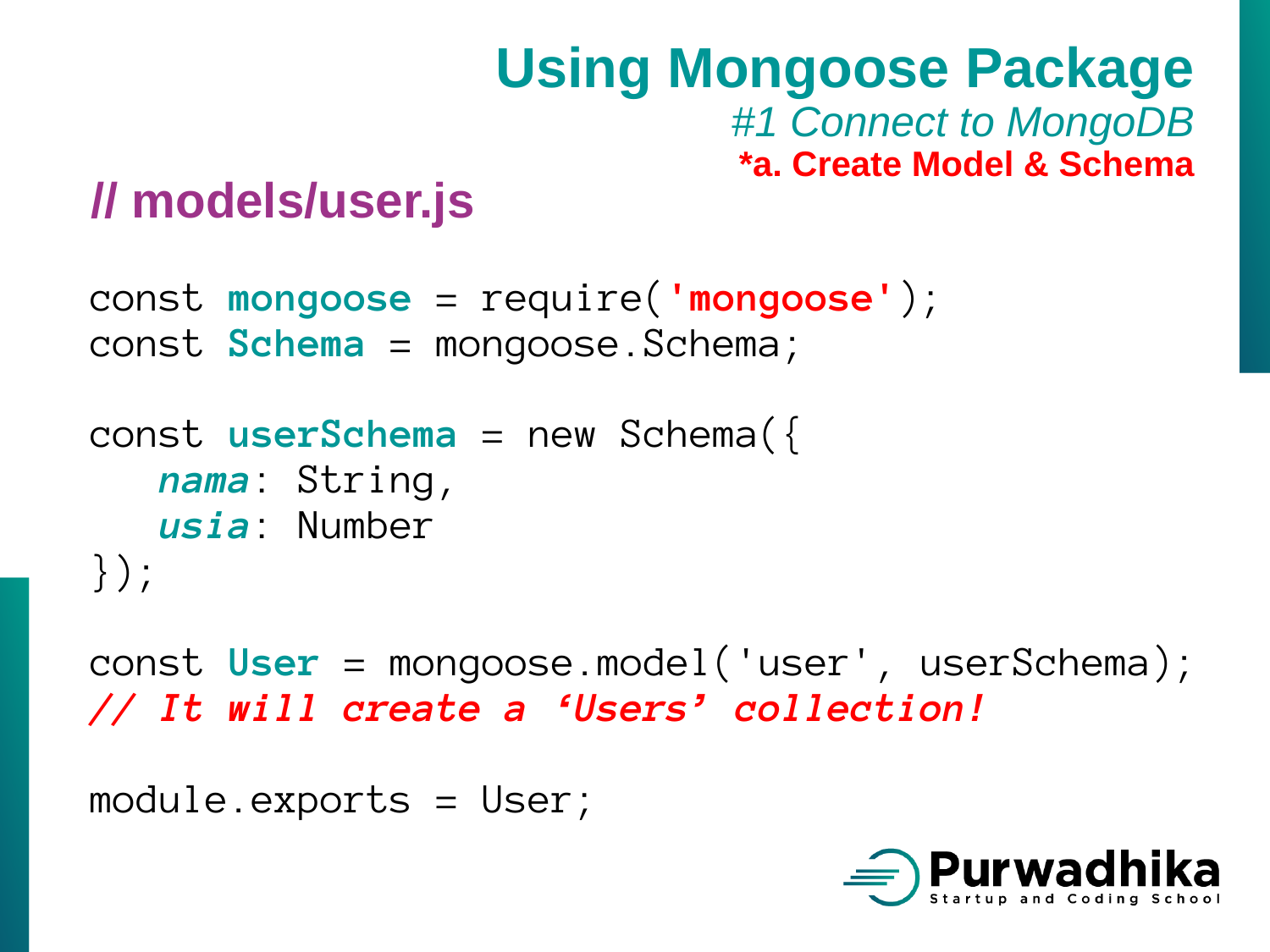

Using Mongoose Package
#1 Connect to MongoDB
*a. Create Model & Schema
// models/user.js

const mongoose = require('mongoose');
const Schema = mongoose.Schema;
const userSchema = new Schema({
   nama: String,
   usia: Number
});
const User = mongoose.model('user', userSchema);
// It will create a ‘Users’ collection!
module.exports = User;